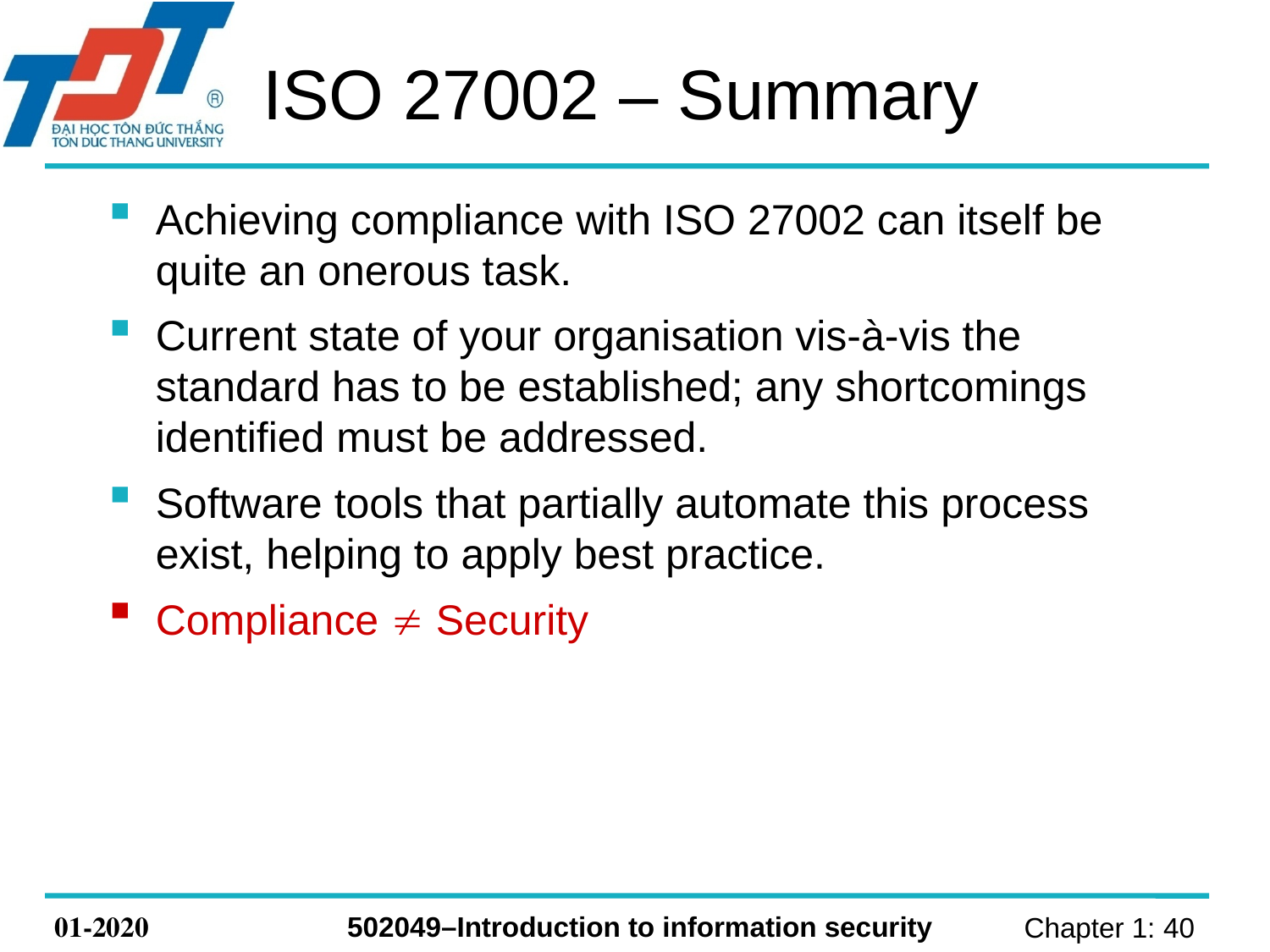

# ISO 27002 – Summary
Achieving compliance with ISO 27002 can itself be quite an onerous task.
Current state of your organisation vis-à-vis the standard has to be established; any shortcomings identified must be addressed.
Software tools that partially automate this process exist, helping to apply best practice.
Compliance ≠ Security